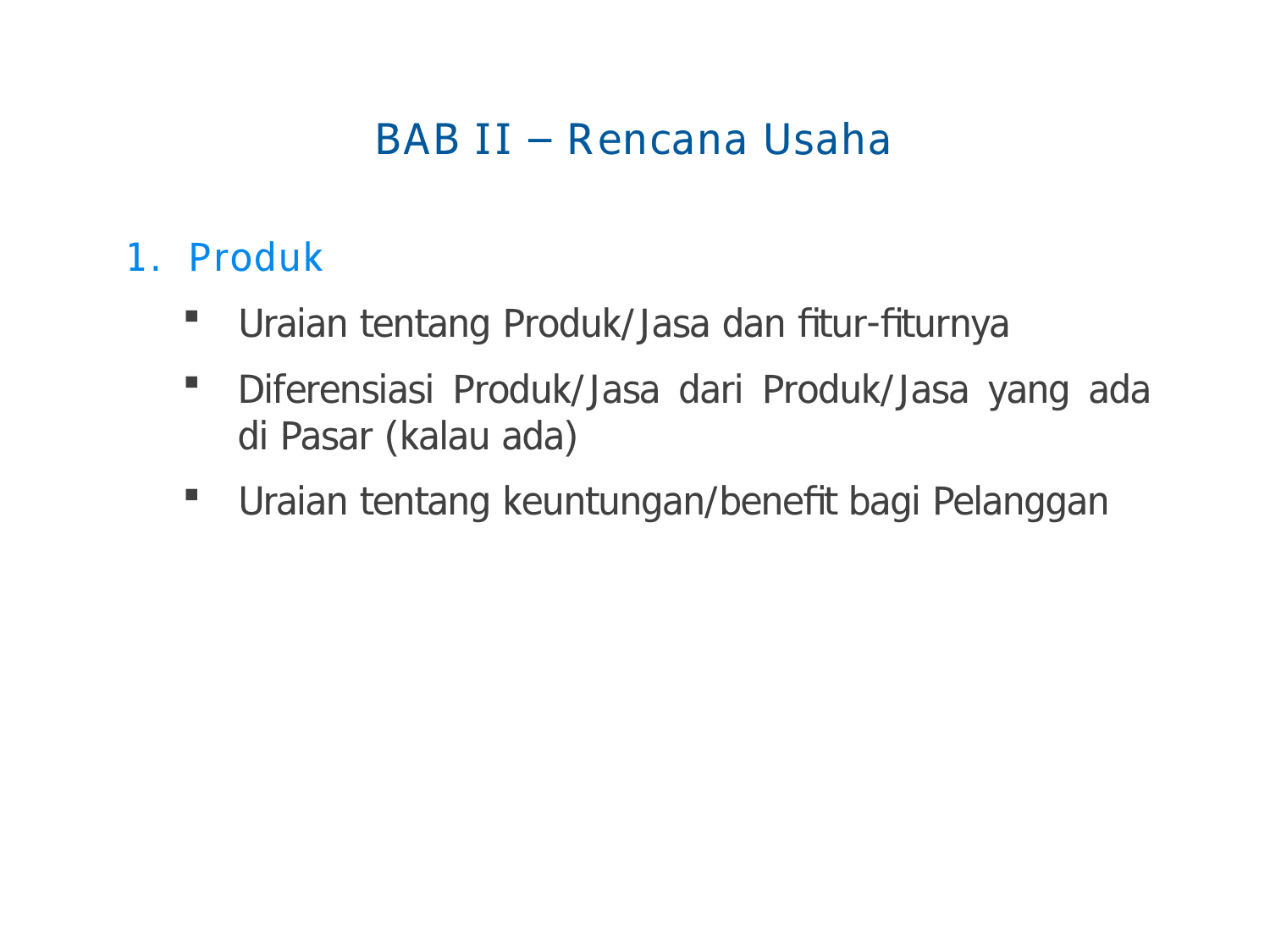

BAB II – Rencana Usaha

Produk
Uraian tentang Produk/Jasa dan fitur-fiturnya
Diferensiasi Produk/Jasa dari Produk/Jasa yang ada di Pasar (kalau ada)
Uraian tentang keuntungan/benefit bagi Pelanggan

LDKJFAK